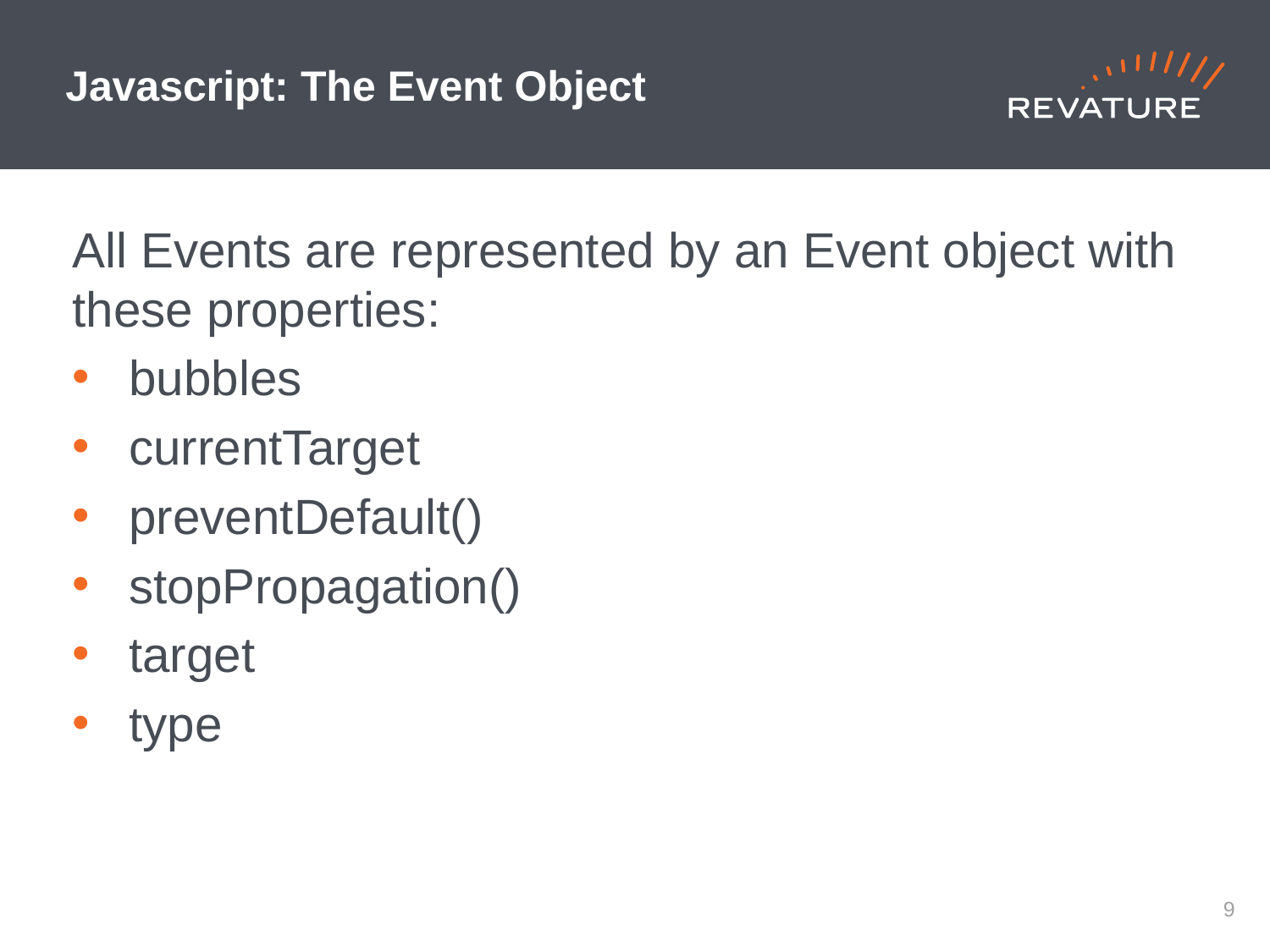

# Javascript: The Event Object
All Events are represented by an Event object with these properties:
bubbles
currentTarget
preventDefault()
stopPropagation()
target
type
9